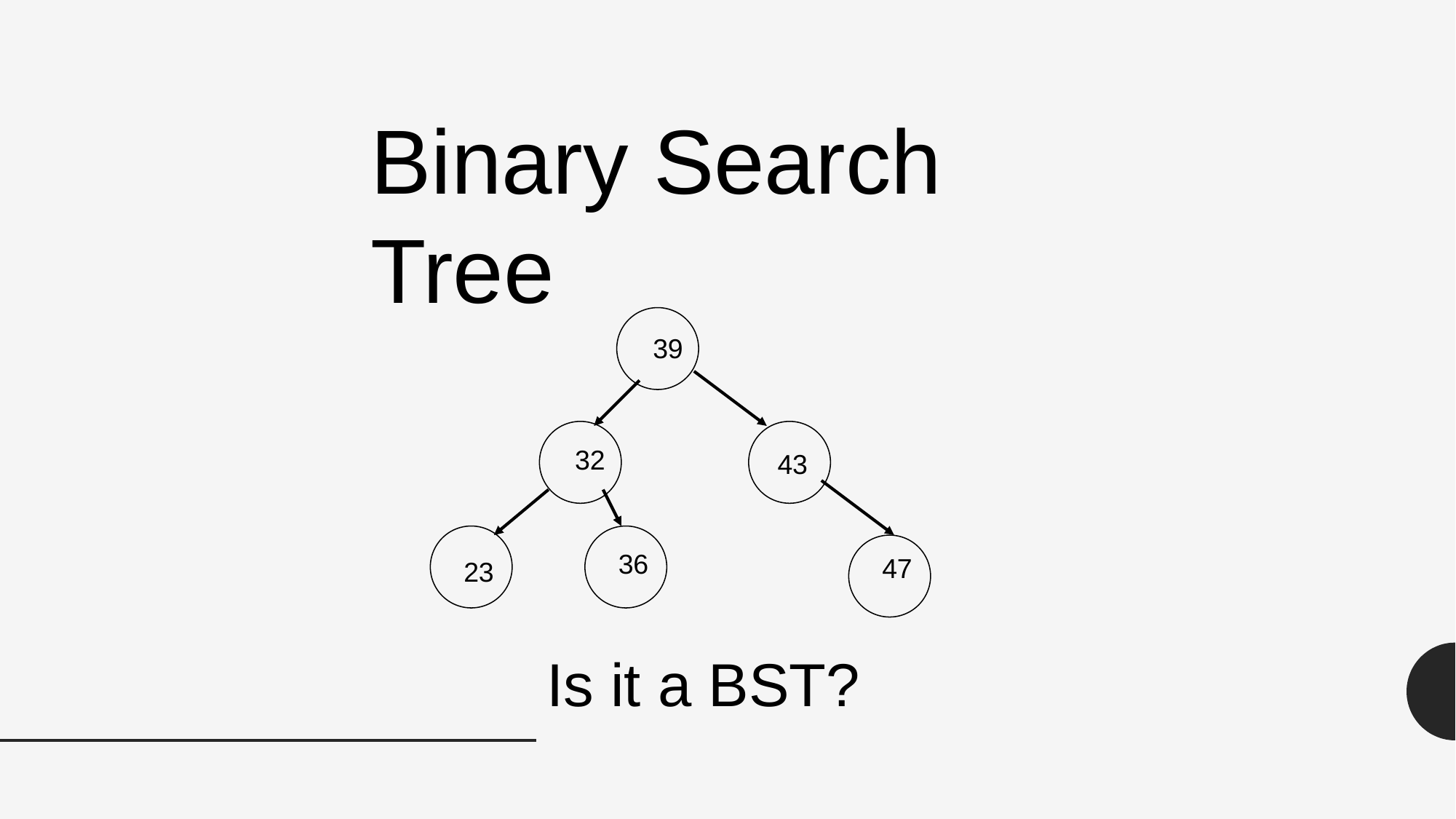

Binary Search Tree

39

32
43

36
47
23
Is it a BST?